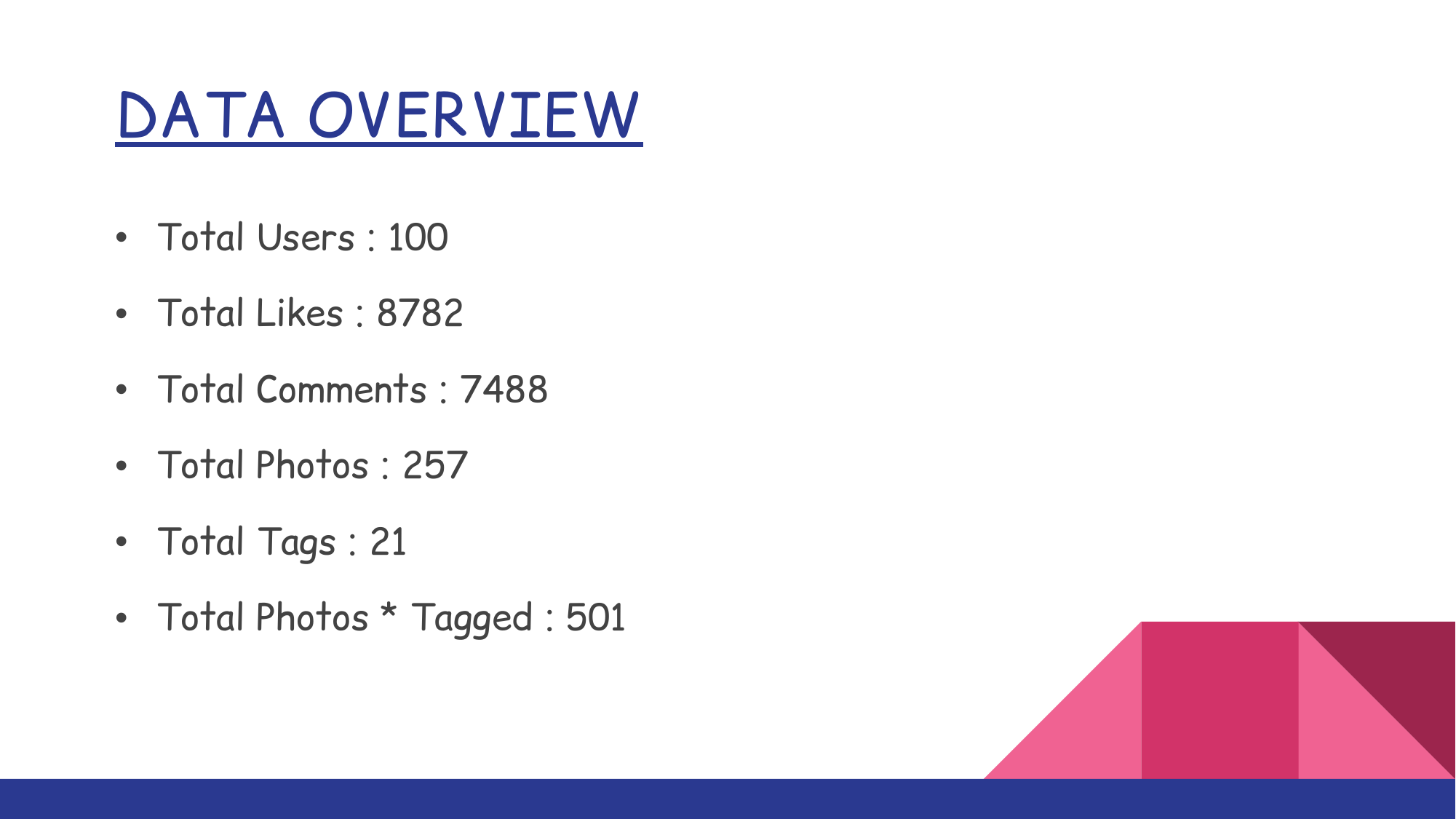

# DATA OVERVIEW
Total Users : 100
Total Likes : 8782
Total Comments : 7488
Total Photos : 257
Total Tags : 21
Total Photos * Tagged : 501